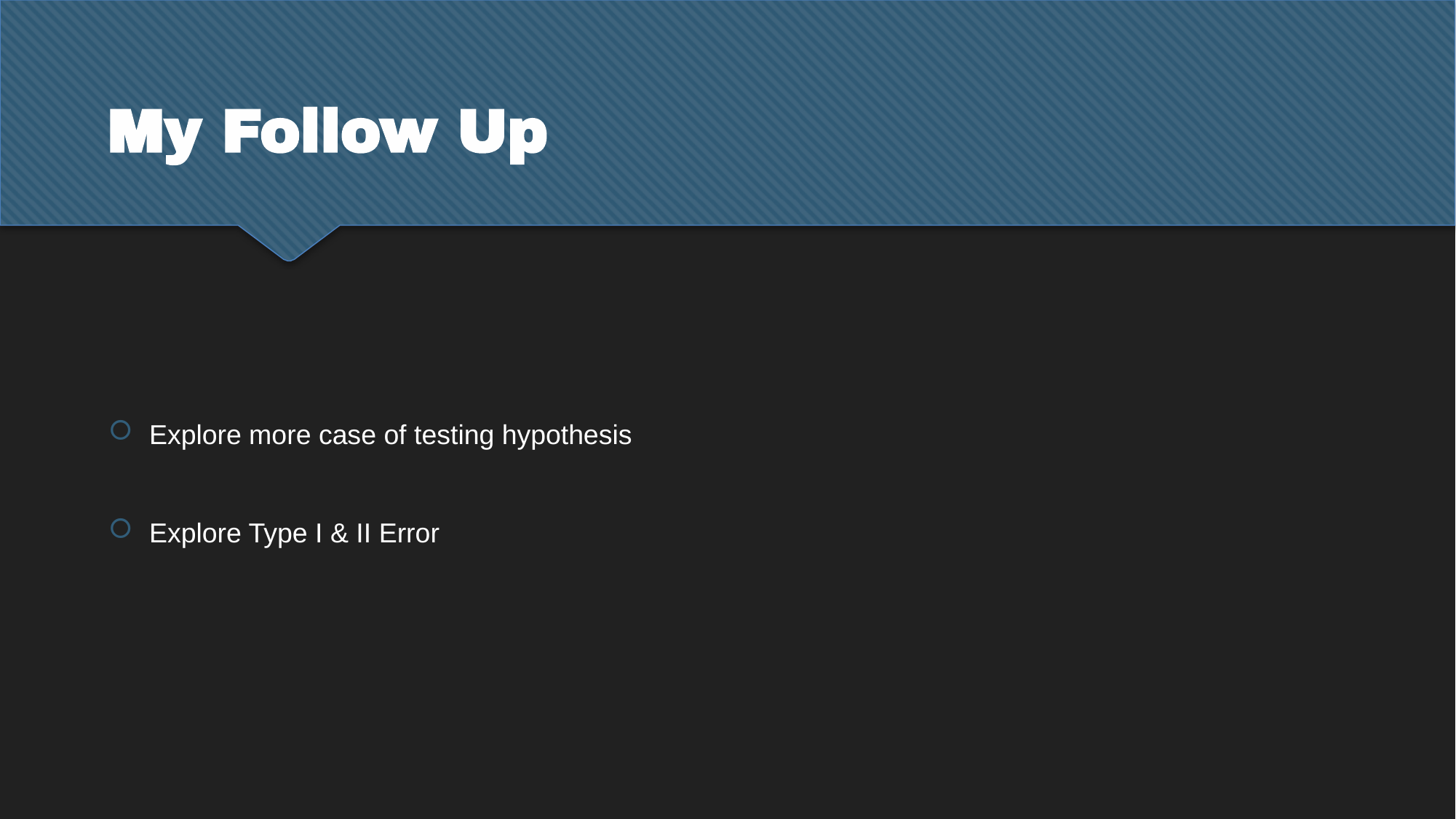

My Follow Up
Explore more case of testing hypothesis

Explore Type I & II Error